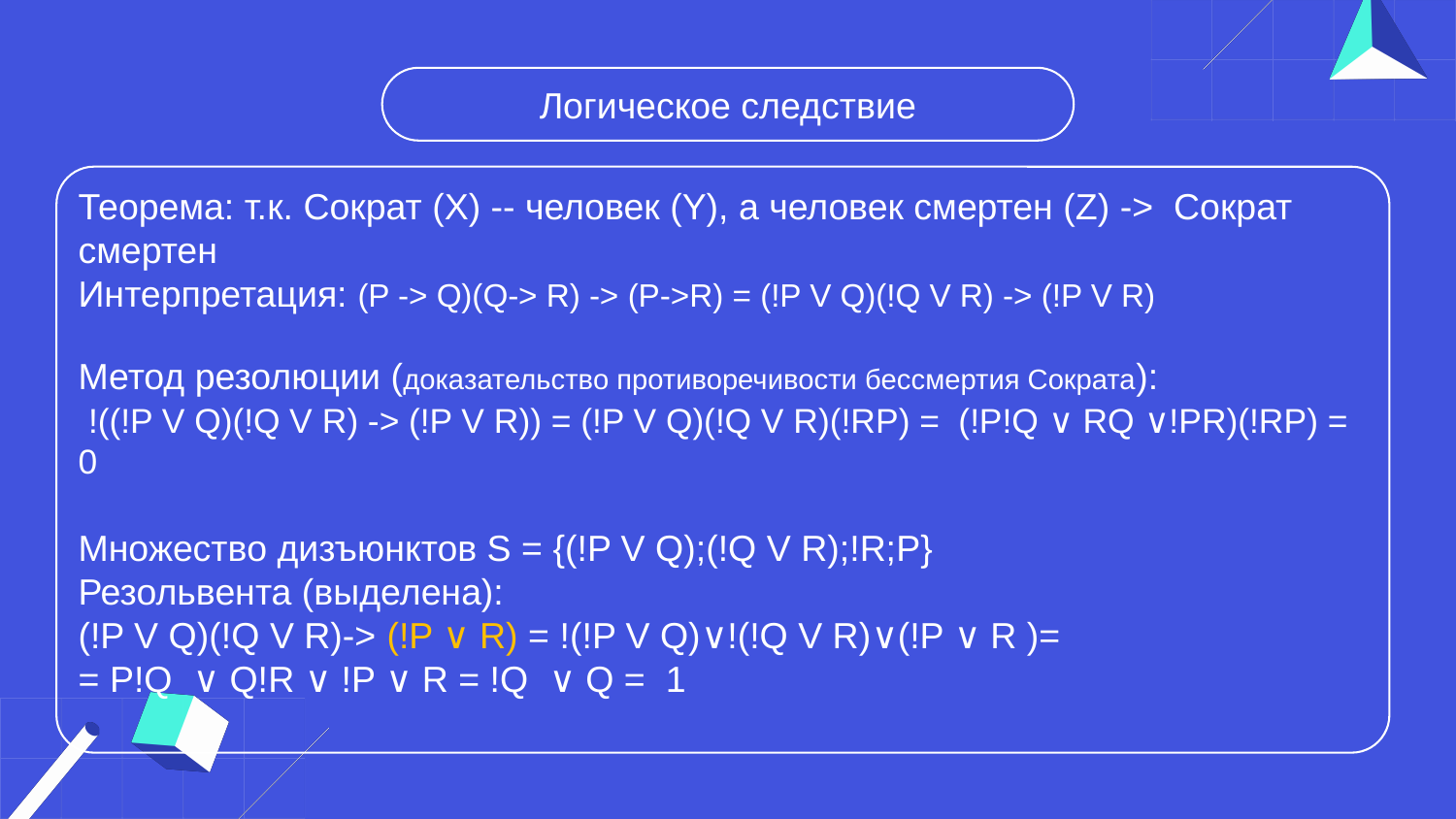

Логическое следствие
Теорема: т.к. Сократ (X) -- человек (Y), а человек смертен (Z) ->  Сократ смертен
Интерпретация: (P -> Q)(Q-> R) -> (P->R) = (!P V Q)(!Q V R) -> (!P V R)

Метод резолюции (доказательство противоречивости бессмертия Сократа):
 !((!P V Q)(!Q V R) -> (!P V R)) = (!P V Q)(!Q V R)(!RP) =  (!P!Q ∨ RQ ∨!PR)(!RP) = 0

Множество дизъюнктов S = {(!P V Q);(!Q V R);!R;P}
Резольвента (выделена):
(!P V Q)(!Q V R)-> (!P ∨ R) = !(!P V Q)∨!(!Q V R)∨(!P ∨ R )=
= P!Q  ∨ Q!R ∨ !P ∨ R = !Q  ∨ Q =  1